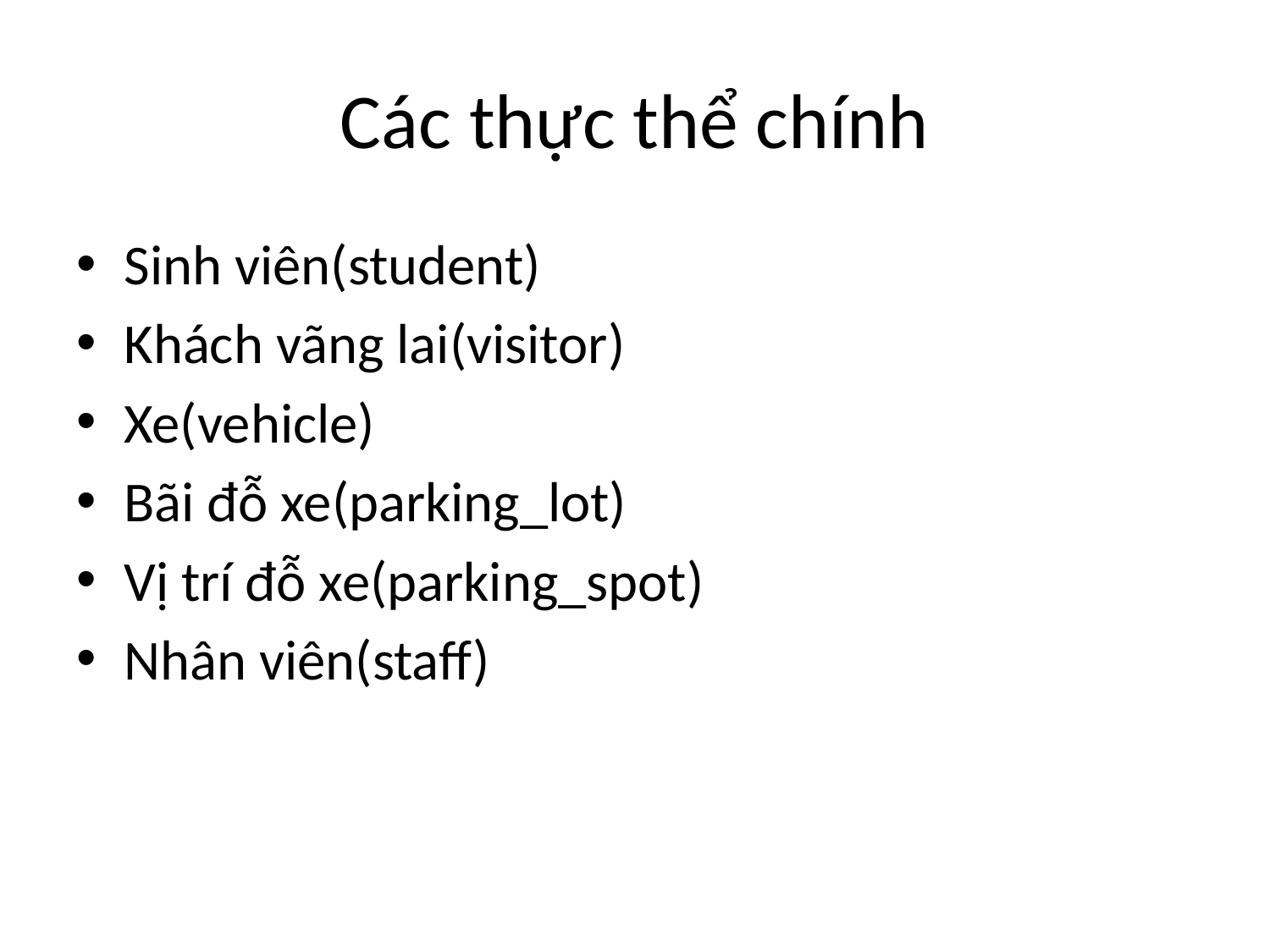

# Các thực thể chính
Sinh viên(student)
Khách vãng lai(visitor)
Xe(vehicle)
Bãi đỗ xe(parking_lot)
Vị trí đỗ xe(parking_spot)
Nhân viên(staff)